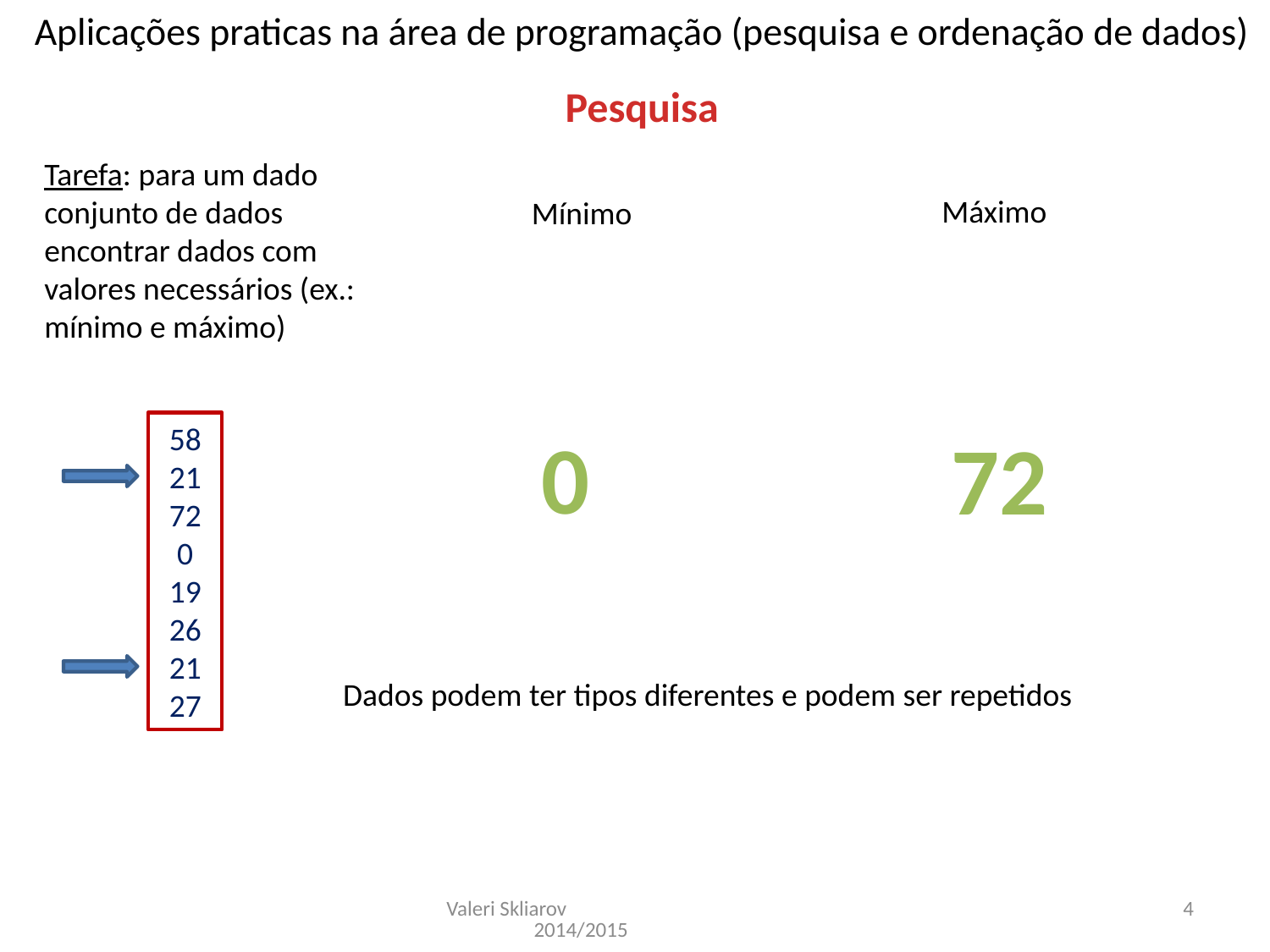

Aplicações praticas na área de programação (pesquisa e ordenação de dados)
Pesquisa
Tarefa: para um dado conjunto de dados encontrar dados com valores necessários (ex.: mínimo e máximo)
Máximo
Mínimo
58
21
72
0
19
26
21
27
0
72

Dados podem ter tipos diferentes e podem ser repetidos
Valeri Skliarov                                                                      2014/2015
4